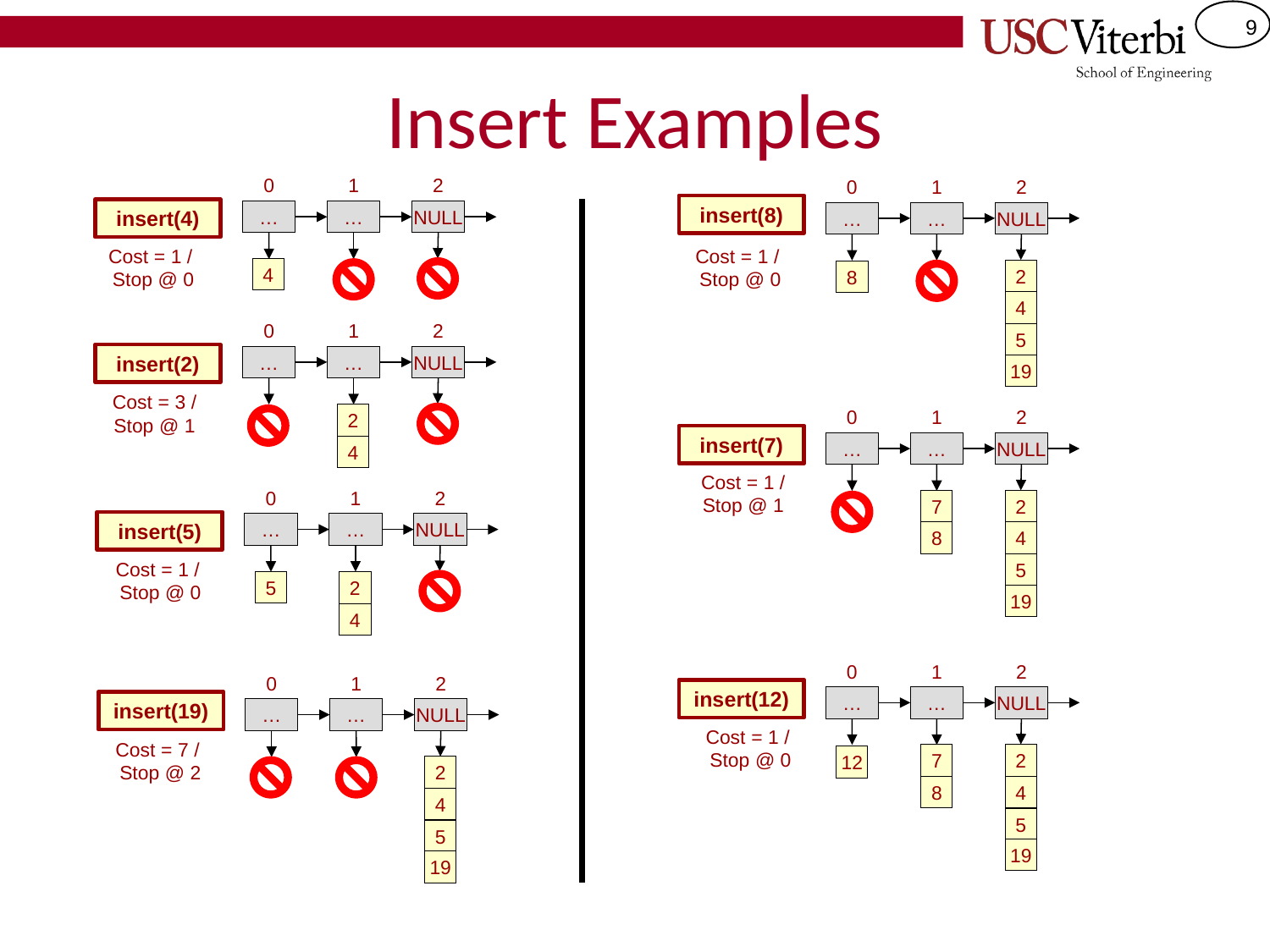

# Insert Examples
0
1
2
0
1
2
insert(8)
insert(4)
…
…
NULL
…
…
NULL
Cost = 1 /
Stop @ 0
Cost = 1 /
Stop @ 0

4

2
8
4
0
1
2
5
insert(2)
…
…
NULL
19
Cost = 3 /
Stop @ 1
0
1
2

2
insert(7)
…
…
NULL
4
Cost = 1 /
Stop @ 1
0
1
2
2
7

insert(5)
…
…
NULL
8
4
5
Cost = 1 /
 Stop @ 0

5
2
19
4
0
1
2
0
1
2
insert(12)
…
…
NULL
insert(19)
…
…
NULL
Cost = 1 /
 Stop @ 0
2
7
Cost = 7 /
Stop @ 2
12

2
8
4
4
5
5
19
19